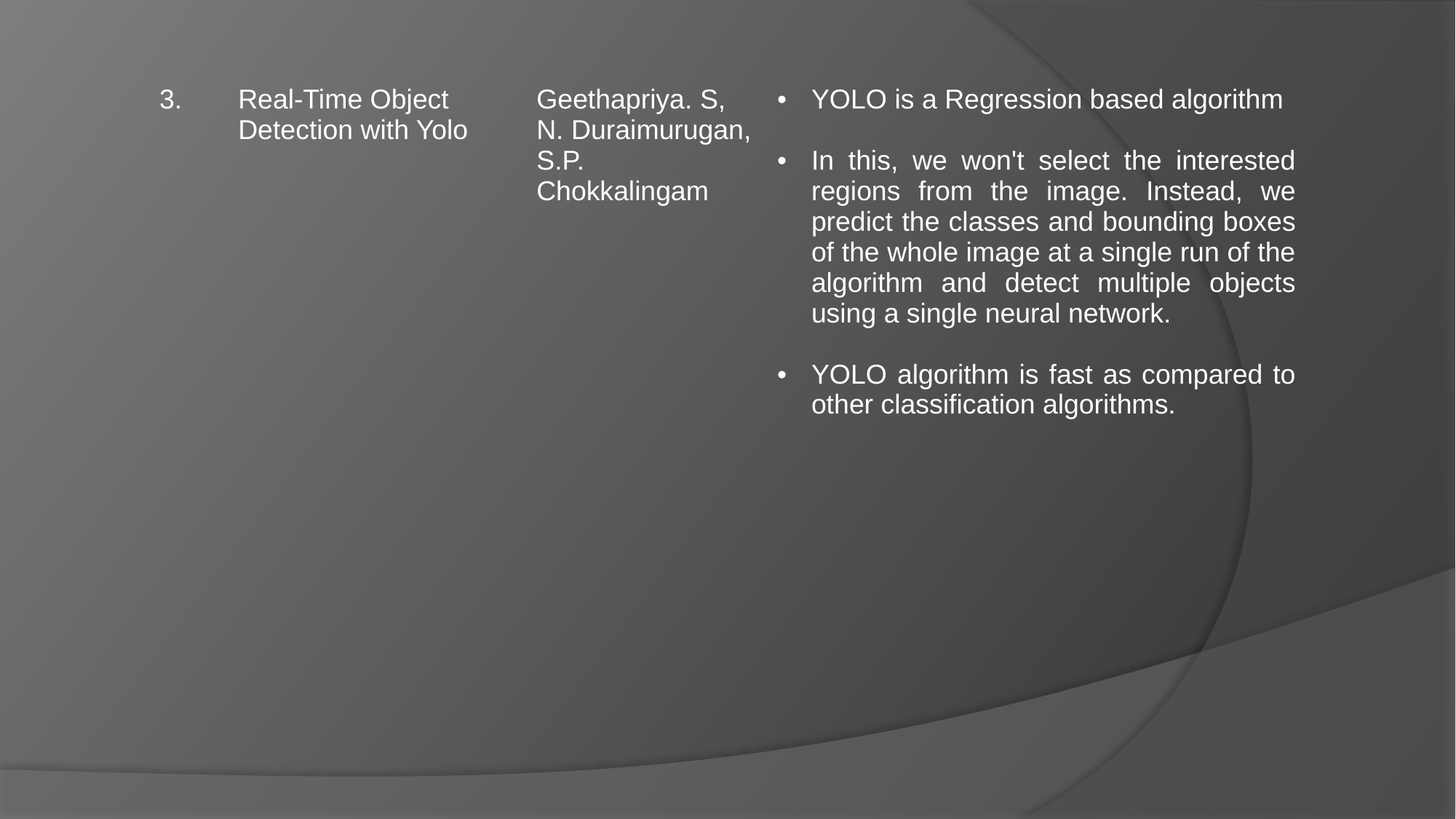

| 3. | Real-Time Object Detection with Yolo | Geethapriya. S, N. Duraimurugan, S.P. Chokkalingam | YOLO is a Regression based algorithm In this, we won't select the interested regions from the image. Instead, we predict the classes and bounding boxes of the whole image at a single run of the algorithm and detect multiple objects using a single neural network. YOLO algorithm is fast as compared to other classification algorithms. |
| --- | --- | --- | --- |